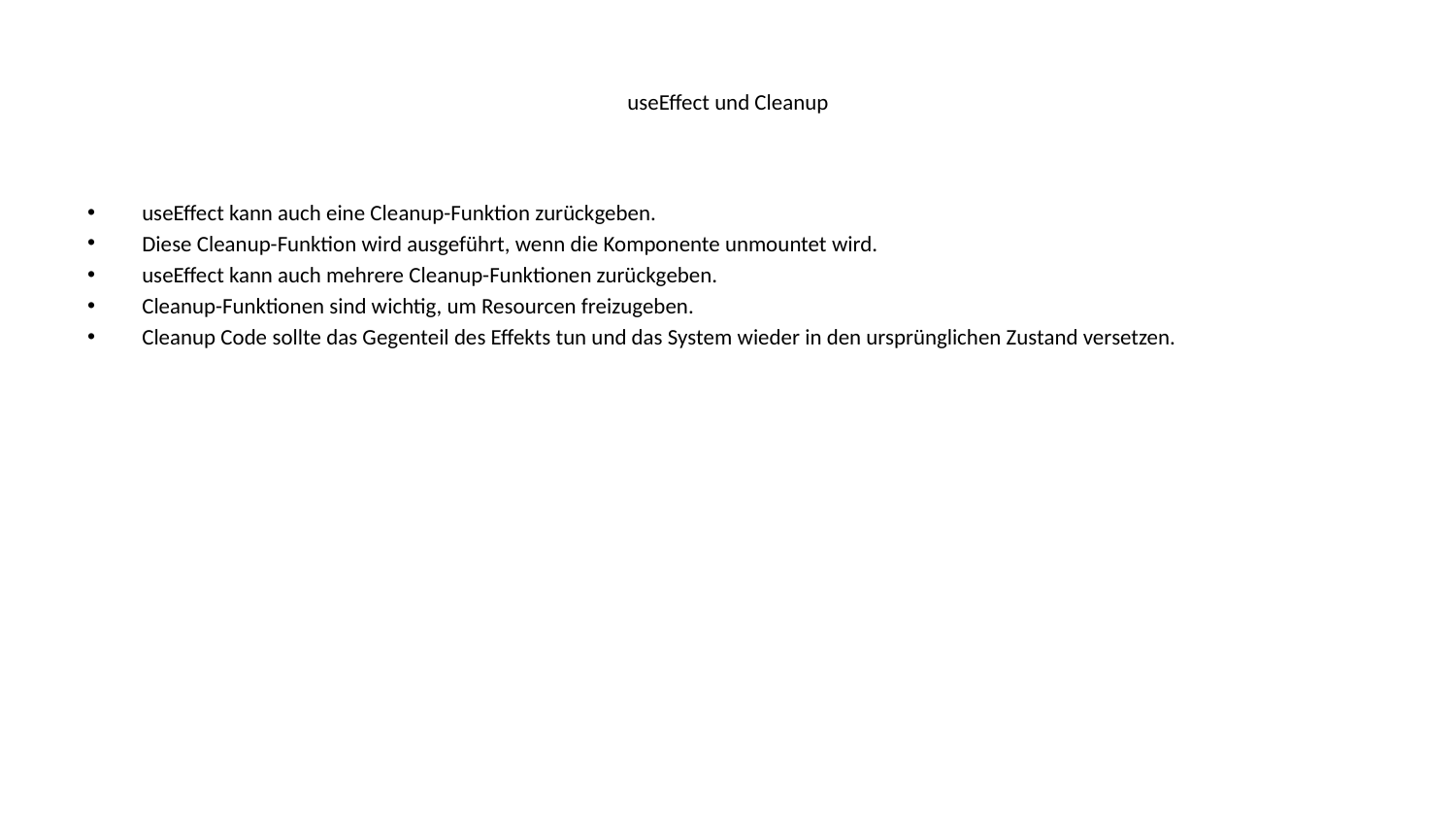

# useEffect und Cleanup
useEffect kann auch eine Cleanup-Funktion zurückgeben.
Diese Cleanup-Funktion wird ausgeführt, wenn die Komponente unmountet wird.
useEffect kann auch mehrere Cleanup-Funktionen zurückgeben.
Cleanup-Funktionen sind wichtig, um Resourcen freizugeben.
Cleanup Code sollte das Gegenteil des Effekts tun und das System wieder in den ursprünglichen Zustand versetzen.